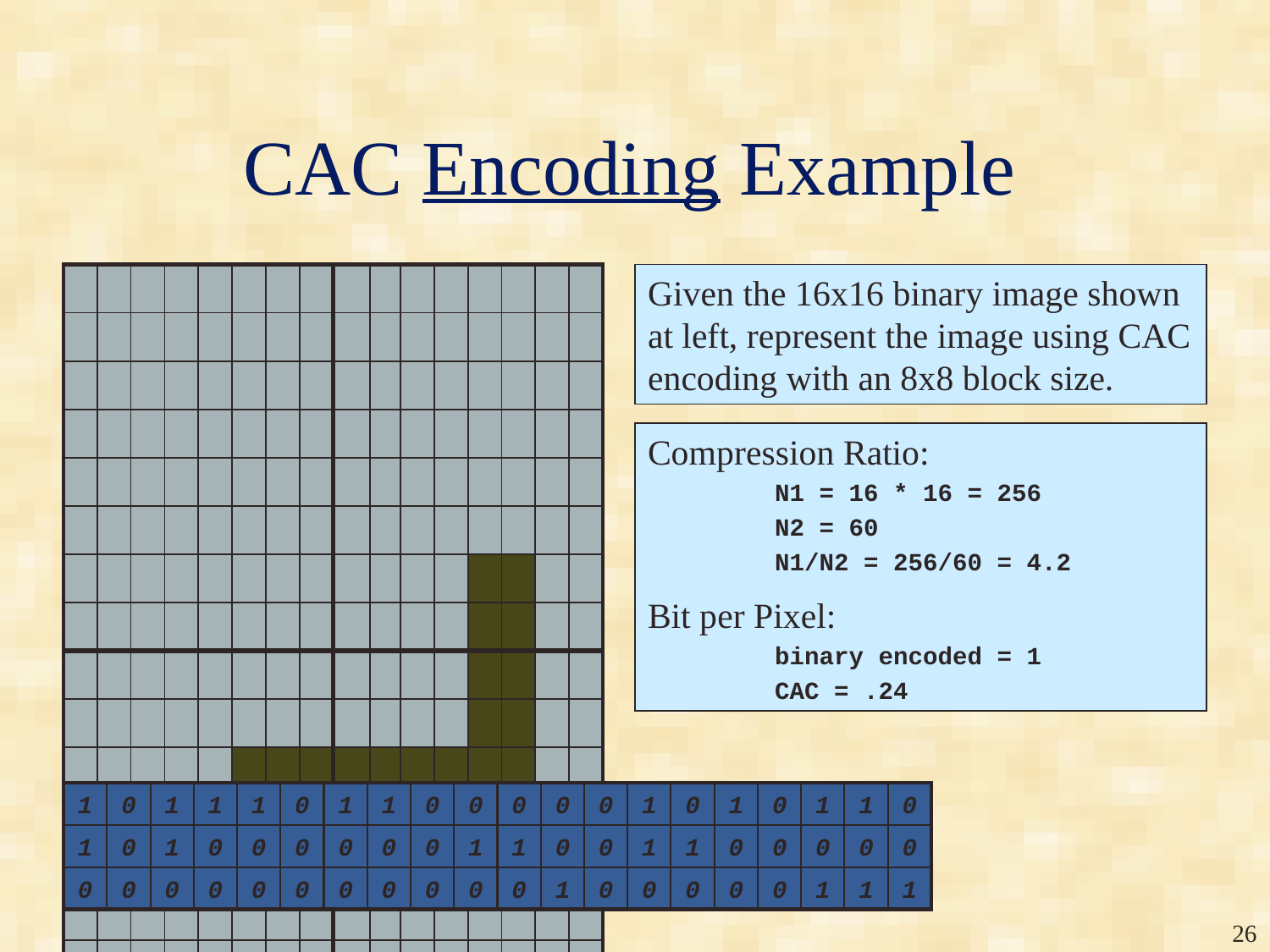

# CAC Encoding Example
|  |  |  |  |  |  |  |  |  |  |  |  |  |  |  |  |
| --- | --- | --- | --- | --- | --- | --- | --- | --- | --- | --- | --- | --- | --- | --- | --- |
|  |  |  |  |  |  |  |  |  |  |  |  |  |  |  |  |
|  |  |  |  |  |  |  |  |  |  |  |  |  |  |  |  |
|  |  |  |  |  |  |  |  |  |  |  |  |  |  |  |  |
|  |  |  |  |  |  |  |  |  |  |  |  |  |  |  |  |
|  |  |  |  |  |  |  |  |  |  |  |  |  |  |  |  |
|  |  |  |  |  |  |  |  |  |  |  |  |  |  |  |  |
|  |  |  |  |  |  |  |  |  |  |  |  |  |  |  |  |
|  |  |  |  |  |  |  |  |  |  |  |  |  |  |  |  |
|  |  |  |  |  |  |  |  |  |  |  |  |  |  |  |  |
|  |  |  |  |  |  |  |  |  |  |  |  |  |  |  |  |
|  |  |  |  |  |  |  |  |  |  |  |  |  |  |  |  |
|  |  |  |  |  |  |  |  |  |  |  |  |  |  |  |  |
|  |  |  |  |  |  |  |  |  |  |  |  |  |  |  |  |
|  |  |  |  |  |  |  |  |  |  |  |  |  |  |  |  |
|  |  |  |  |  |  |  |  |  |  |  |  |  |  |  |  |
Given the 16x16 binary image shown at left, represent the image using CAC encoding with an 8x8 block size.
Compression Ratio:
	N1 = 16 * 16 = 256
	N2 = 60
	N1/N2 = 256/60 = 4.2
Bit per Pixel:
	binary encoded = 1
	CAC = .24
1
0
1
1
1
0
1
1
0
0
0
0
0
1
0
1
0
1
1
0
1
0
1
0
0
0
0
0
0
1
1
0
0
1
1
0
0
0
0
0
0
0
0
0
0
0
0
0
0
0
0
1
0
0
0
0
0
1
1
1
26